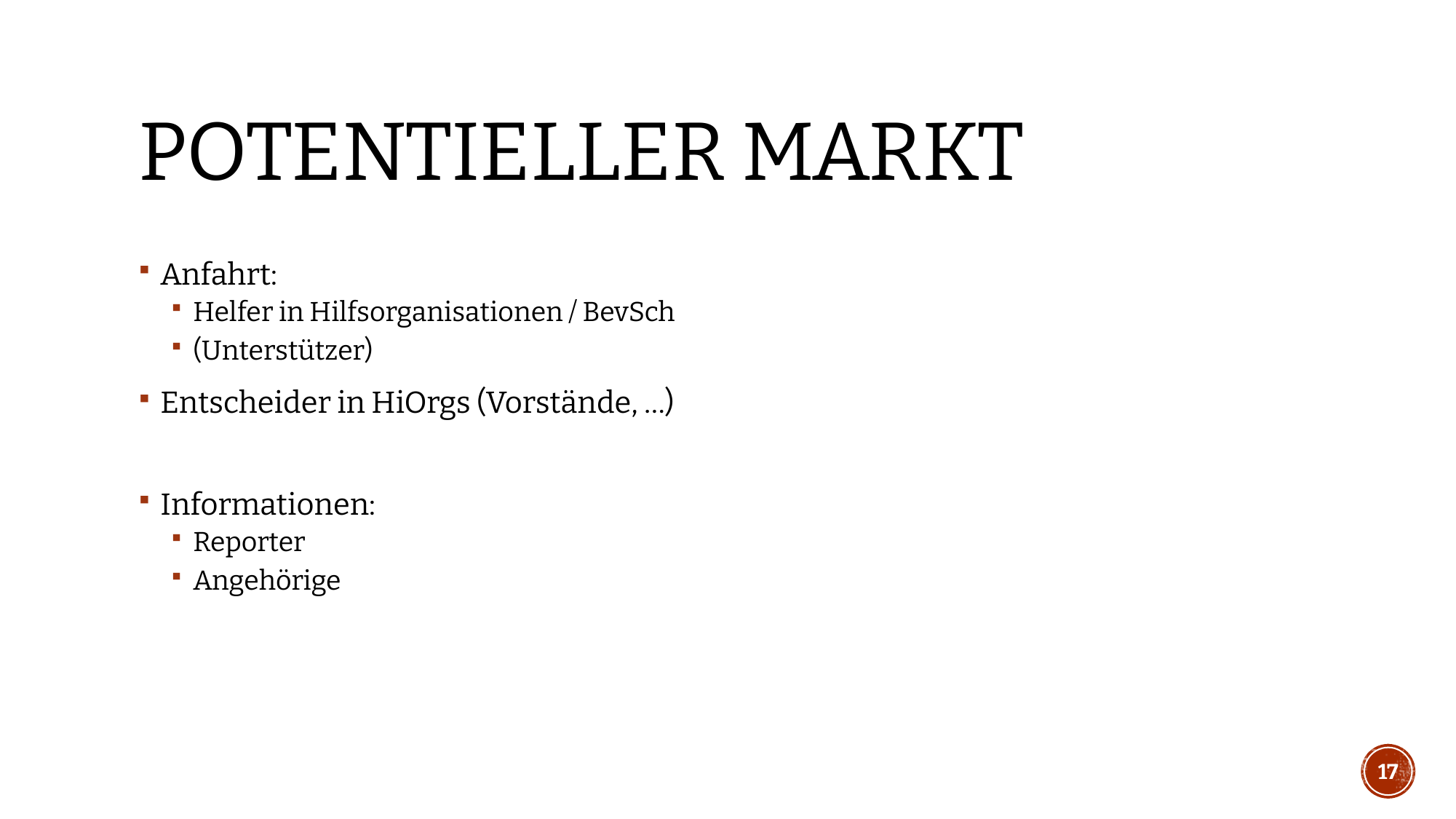

# Potentieller Markt
Anfahrt:
Helfer in Hilfsorganisationen / BevSch
(Unterstützer)
Entscheider in HiOrgs (Vorstände, …)

Informationen:
Reporter
Angehörige
17